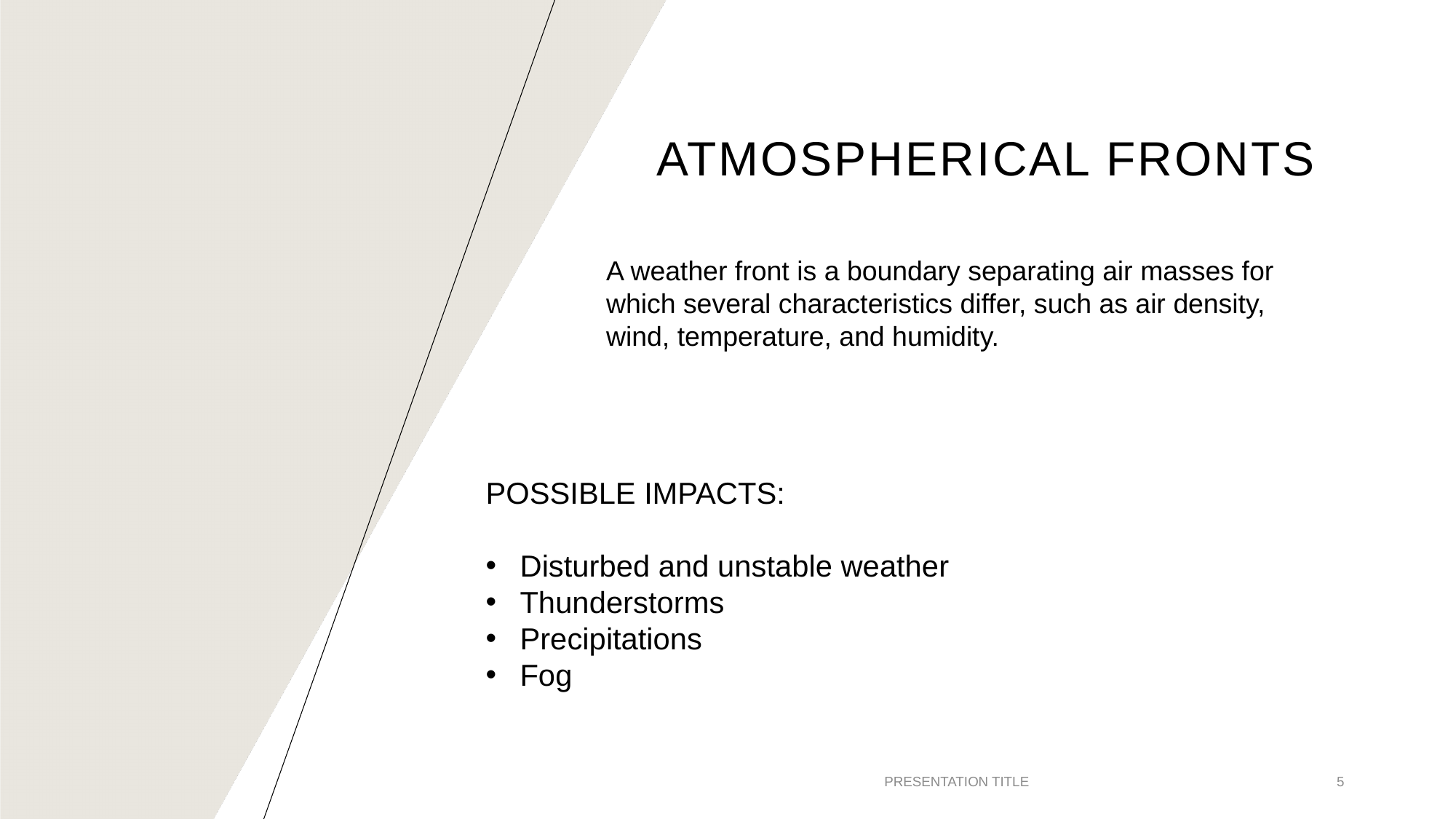

# ATMOSPHERICAL FRONTS

A weather front is a boundary separating air masses for which several characteristics differ, such as air density, wind, temperature, and humidity.

POSSIBLE IMPACTS:

Disturbed and unstable weather
Thunderstorms
Precipitations
Fog

PRESENTATION TITLE
5